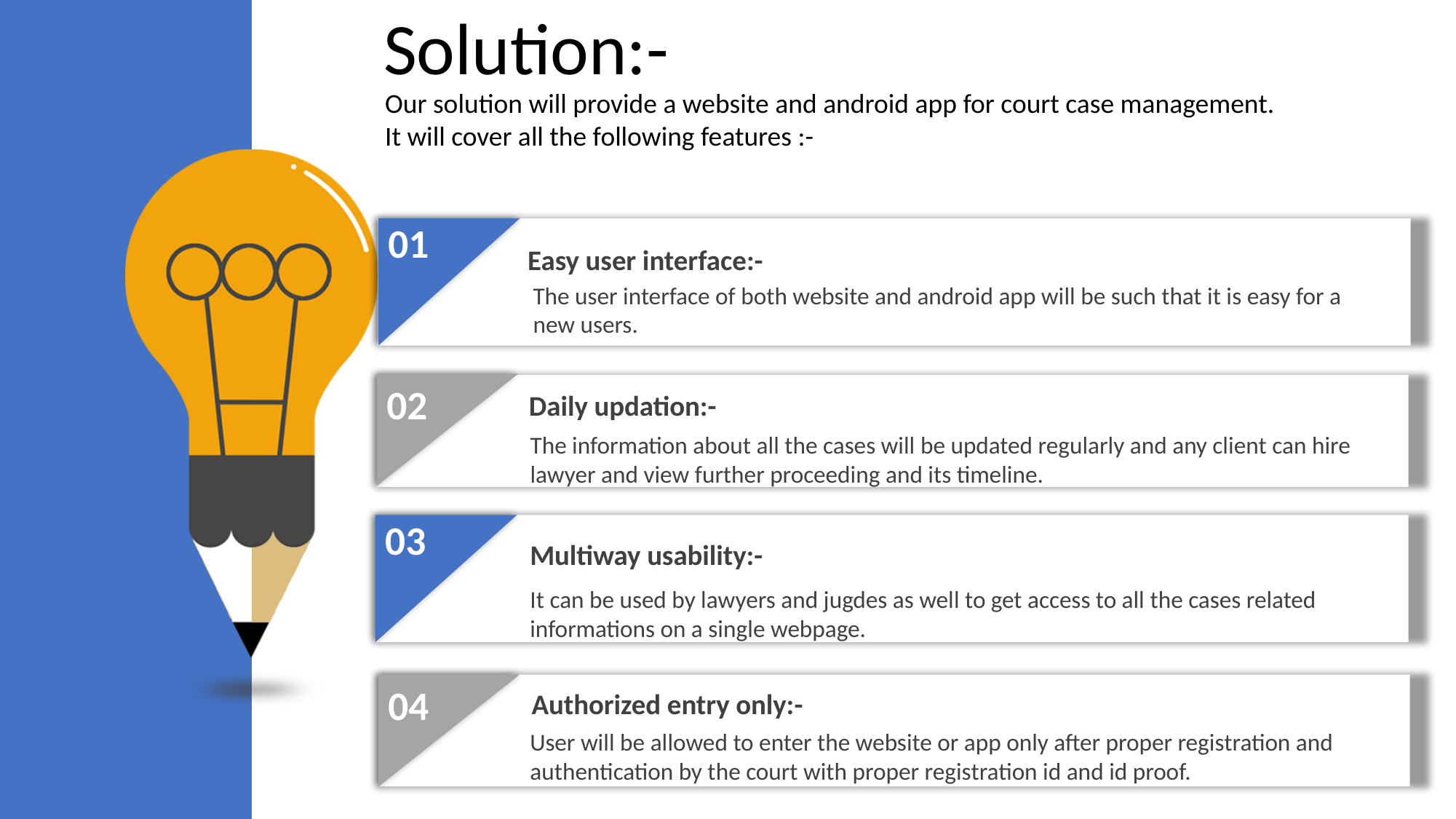

Solution:-
Our solution will provide a website and android app for court case management.
It will cover all the following features :-
01
01

The user interface of both website and android app will be such that it is easy for a new users.
02

Daily updation:-
The information about all the cases will be updated regularly and any client can hire lawyer and view further proceeding and its timeline.
03

Multiway usability:-
It can be used by lawyers and jugdes as well to get access to all the cases related informations on a single webpage.
04

Authorized entry only:-
User will be allowed to enter the website or app only after proper registration and authentication by the court with proper registration id and id proof.
Easy user interface:-